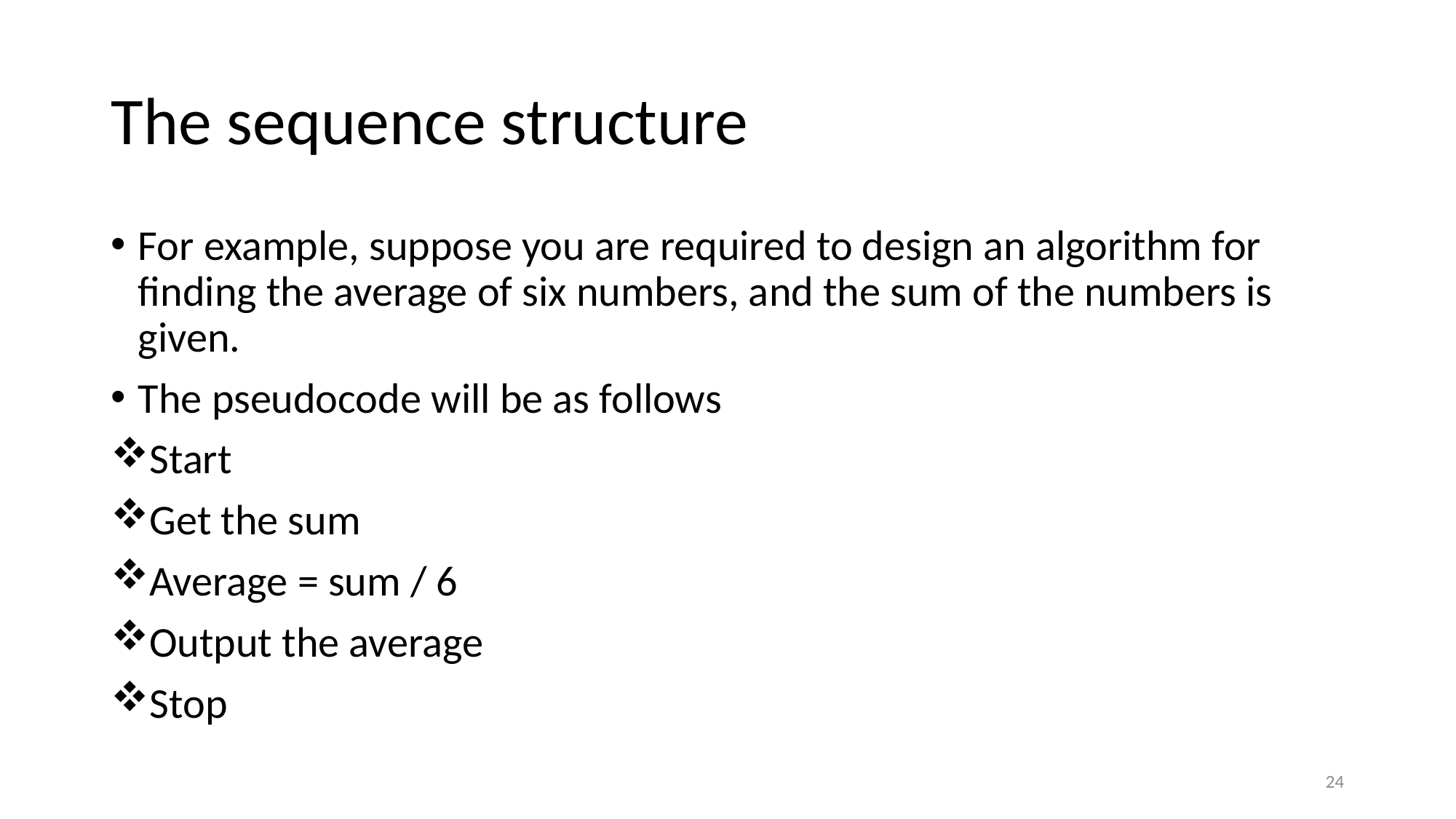

# The sequence structure
For example, suppose you are required to design an algorithm for finding the average of six numbers, and the sum of the numbers is given.
The pseudocode will be as follows
Start
Get the sum
Average = sum / 6
Output the average
Stop
24